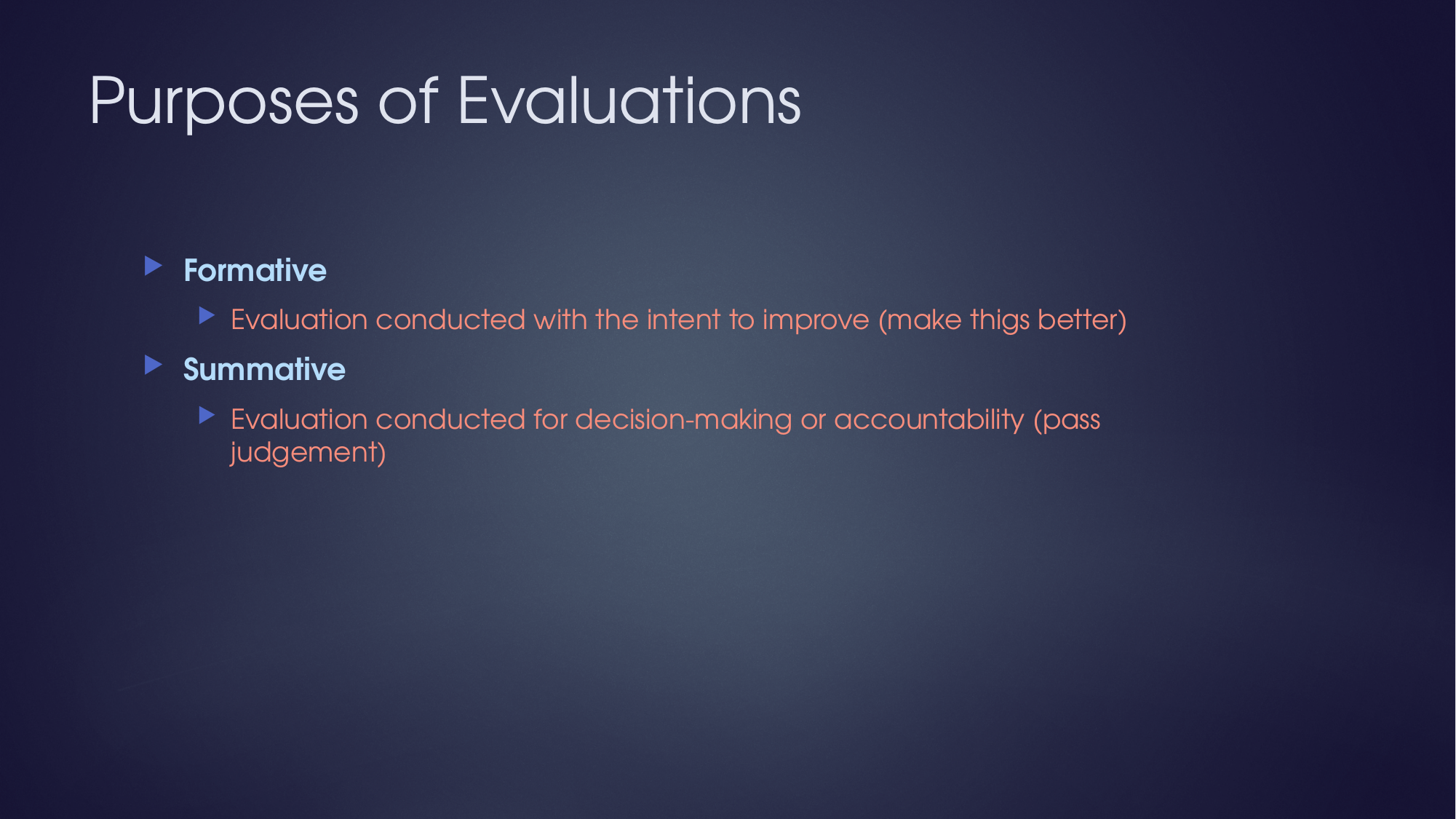

# Purposes of Evaluations
Formative
Evaluation conducted with the intent to improve (make thigs better)
Summative
Evaluation conducted for decision-making or accountability (pass judgement)